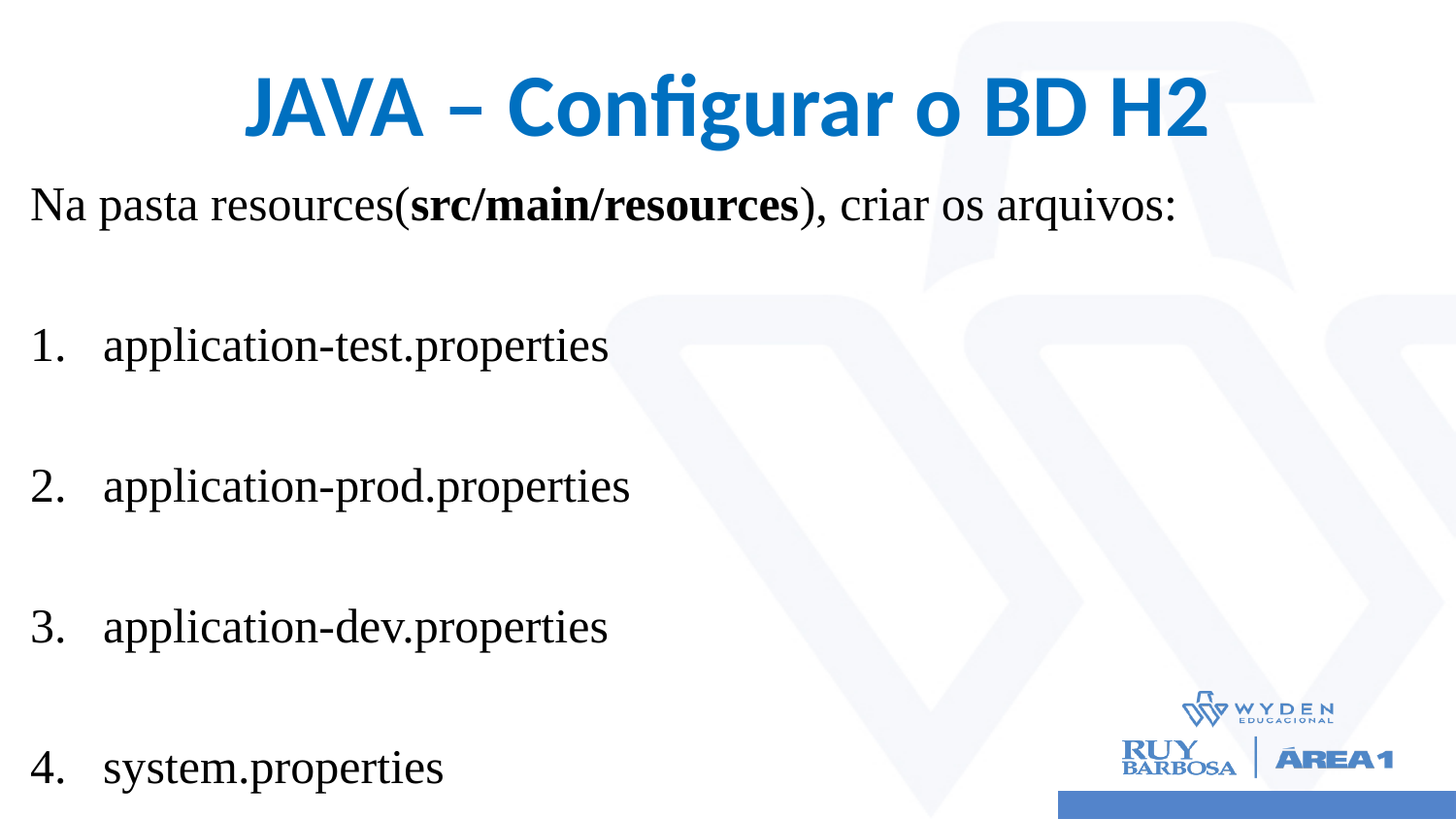

# JAVA – Configurar o BD H2
Na pasta resources(src/main/resources), criar os arquivos:

application-test.properties

application-prod.properties

application-dev.properties

system.properties